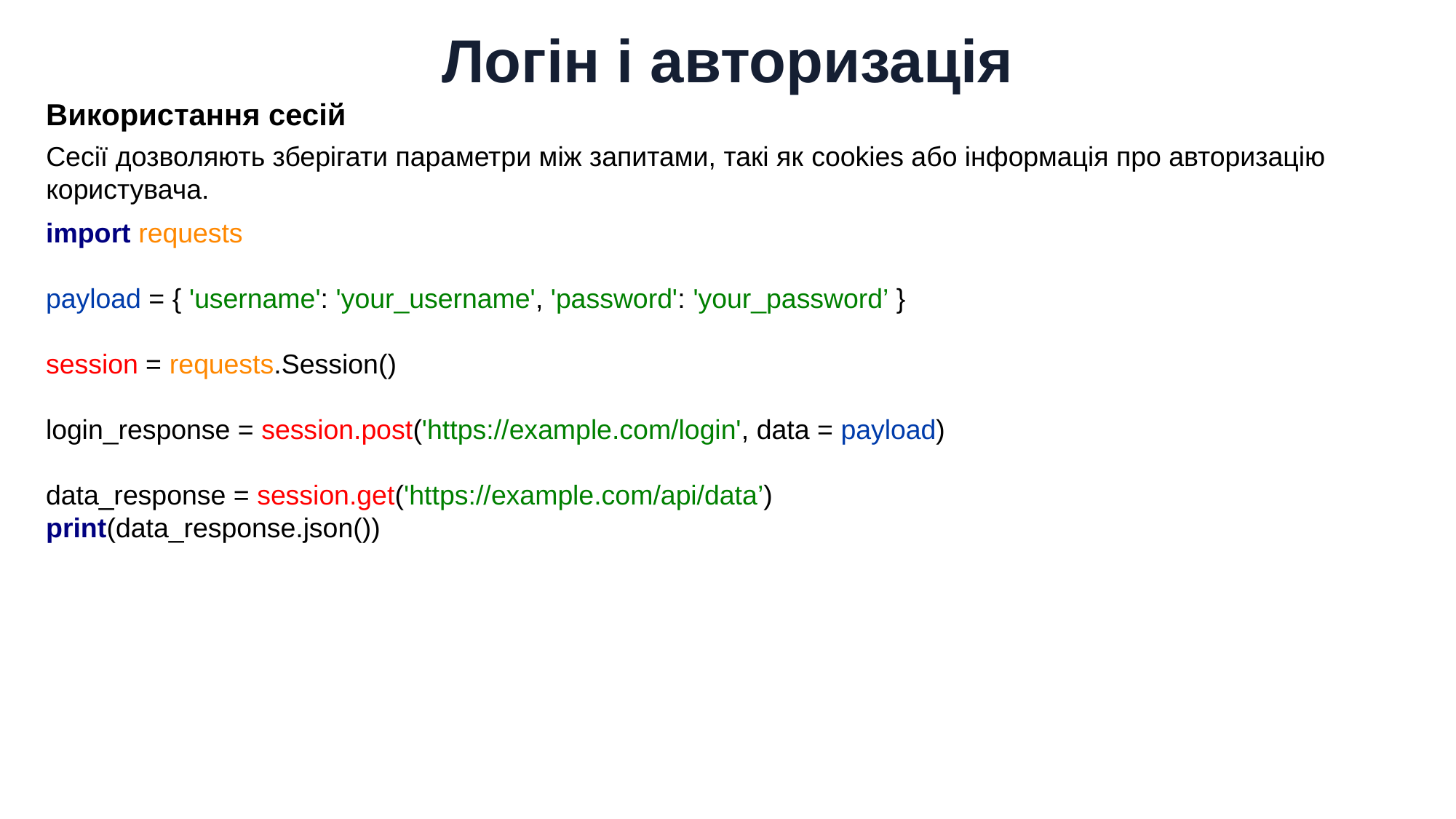

Логін і авторизація
Використання сесій
Сесії дозволяють зберігати параметри між запитами, такі як cookies або інформація про авторизацію користувача.
import requests

payload = { 'username': 'your_username', 'password': 'your_password’ }

session = requests.Session()

login_response = session.post('https://example.com/login', data = payload)

data_response = session.get('https://example.com/api/data’)
print(data_response.json())